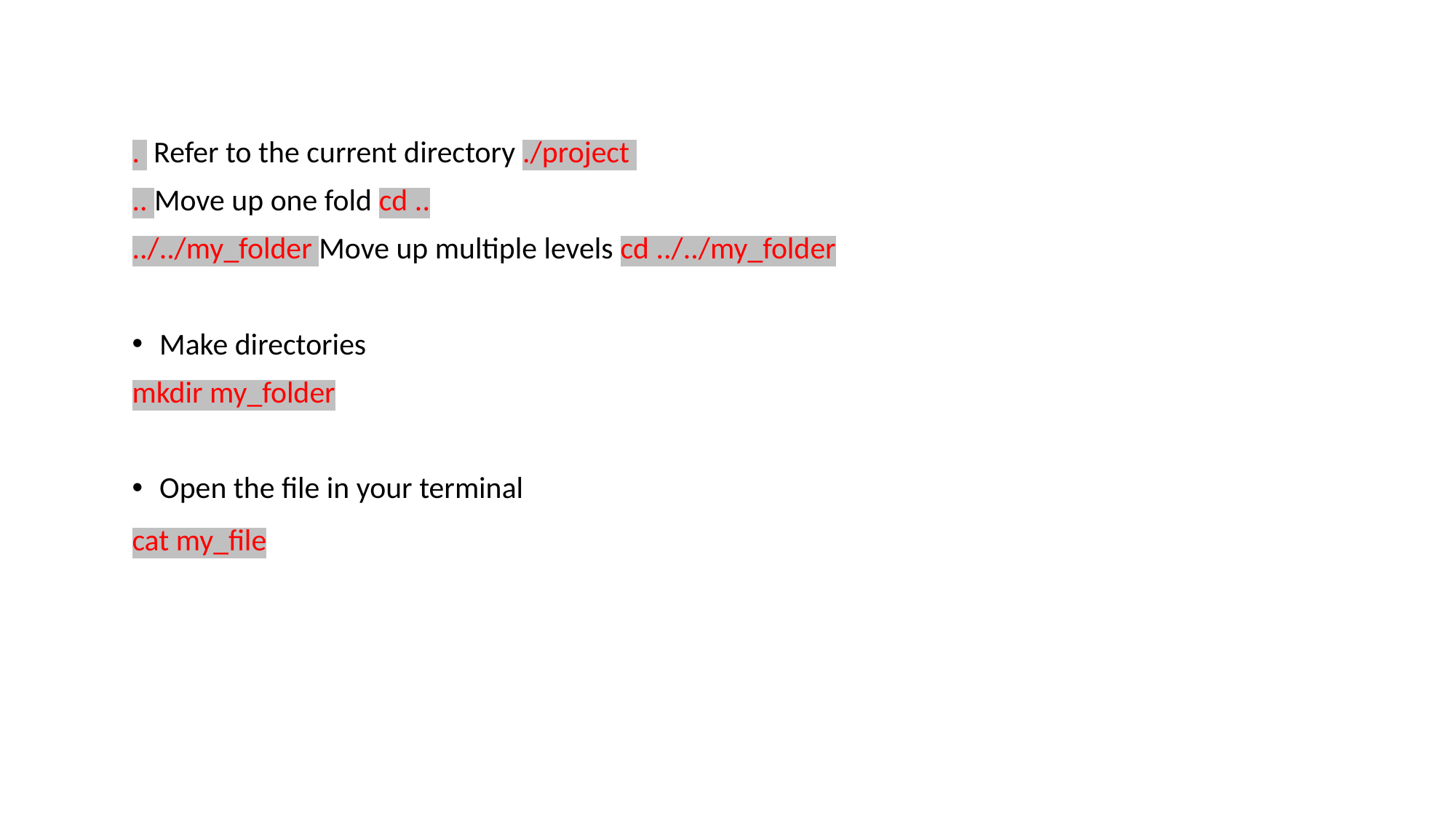

.  Refer to the current directory ./project
.. Move up one fold cd ..
../../my_folder Move up multiple levels cd ../../my_folder

Make directories
mkdir my_folder

Open the file in your terminal
cat my_file